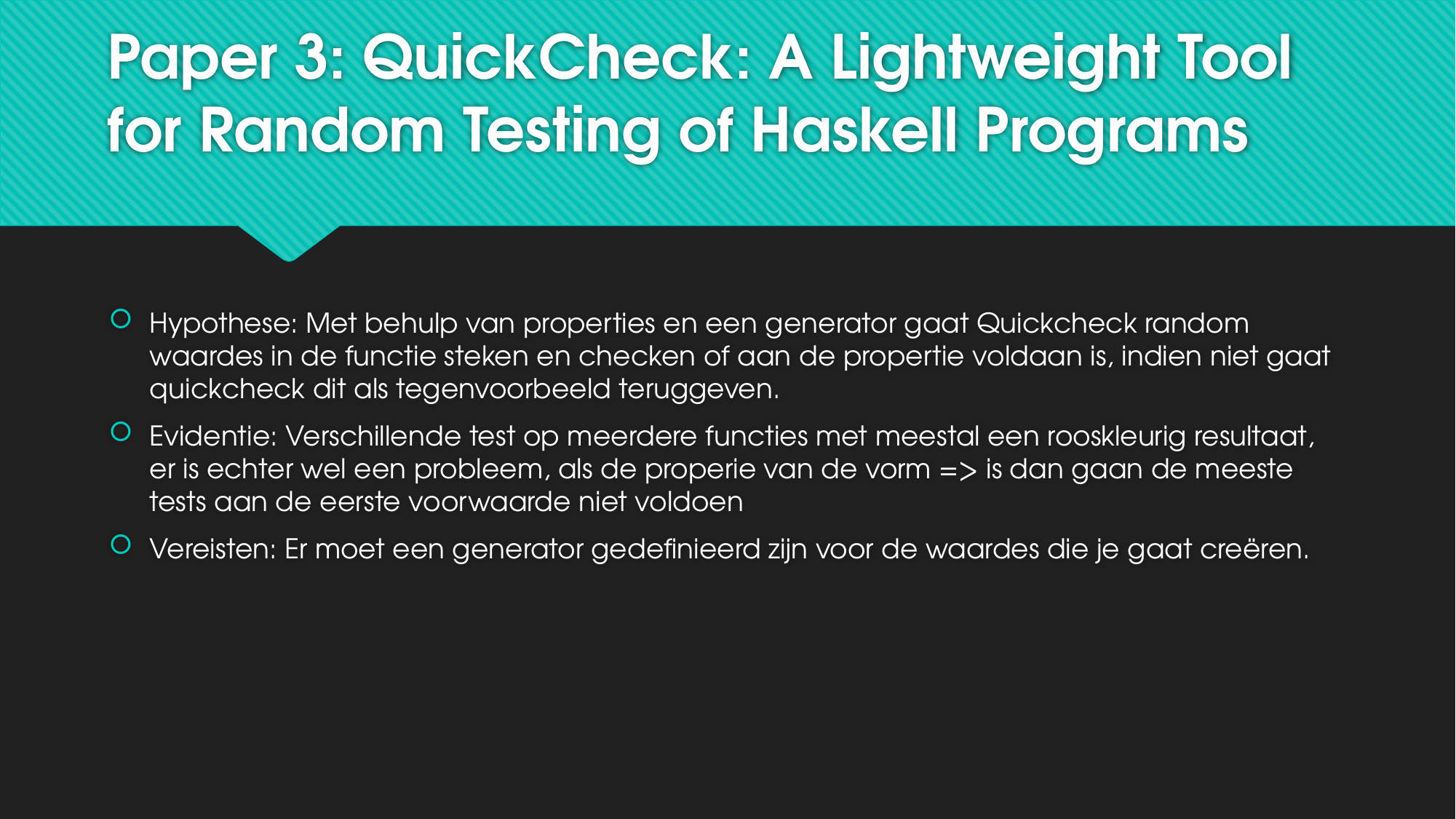

# Paper 3: QuickCheck: A Lightweight Tool for Random Testing of Haskell Programs
Hypothese: Met behulp van properties en een generator gaat Quickcheck random waardes in de functie steken en checken of aan de propertie voldaan is, indien niet gaat quickcheck dit als tegenvoorbeeld teruggeven.
Evidentie: Verschillende test op meerdere functies met meestal een rooskleurig resultaat, er is echter wel een probleem, als de properie van de vorm => is dan gaan de meeste tests aan de eerste voorwaarde niet voldoen
Vereisten: Er moet een generator gedefinieerd zijn voor de waardes die je gaat creëren.